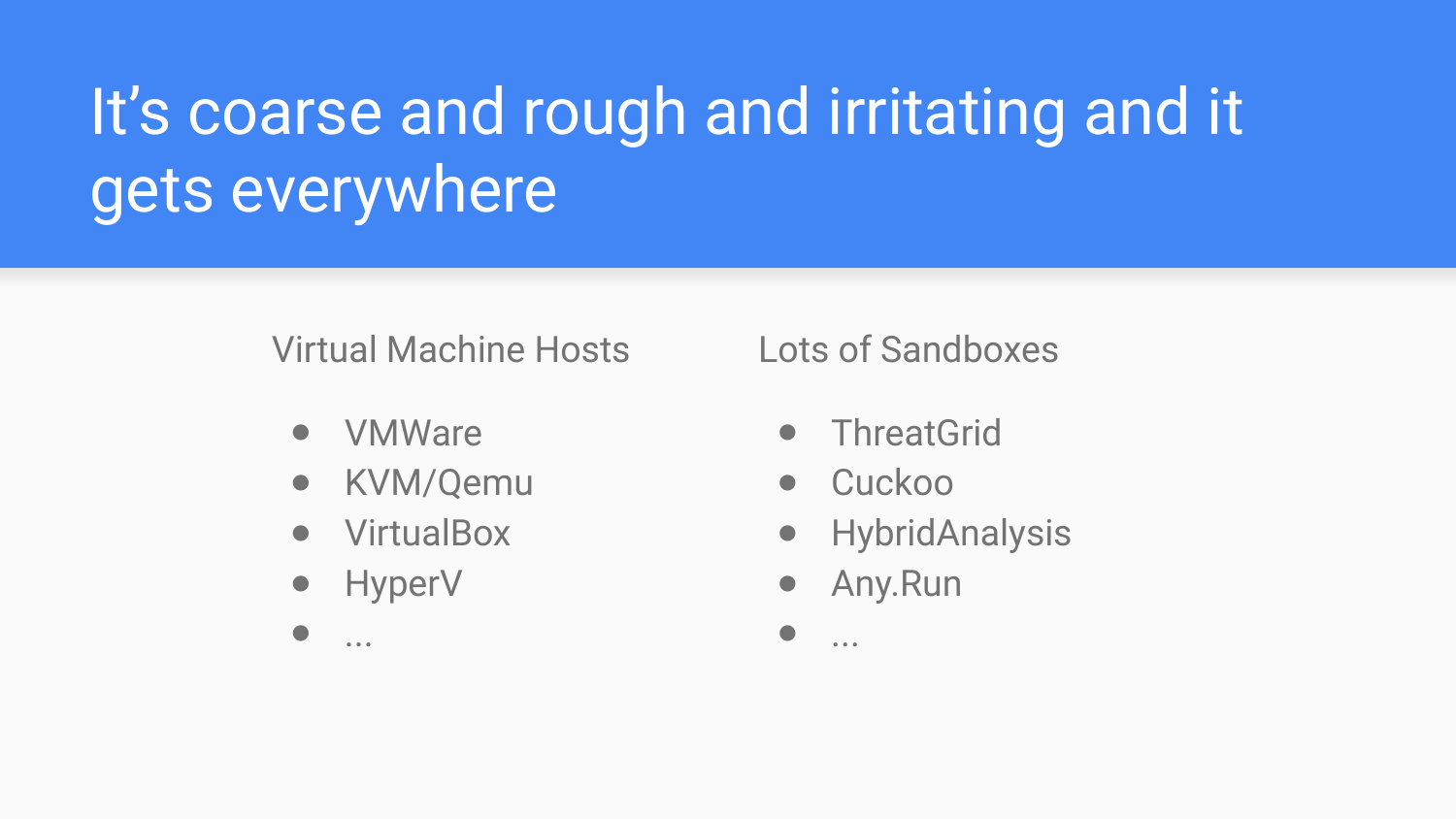

# It’s coarse and rough and irritating and it gets everywhere
Virtual Machine Hosts
VMWare
KVM/Qemu
VirtualBox
HyperV
...
Lots of Sandboxes
ThreatGrid
Cuckoo
HybridAnalysis
Any.Run
...